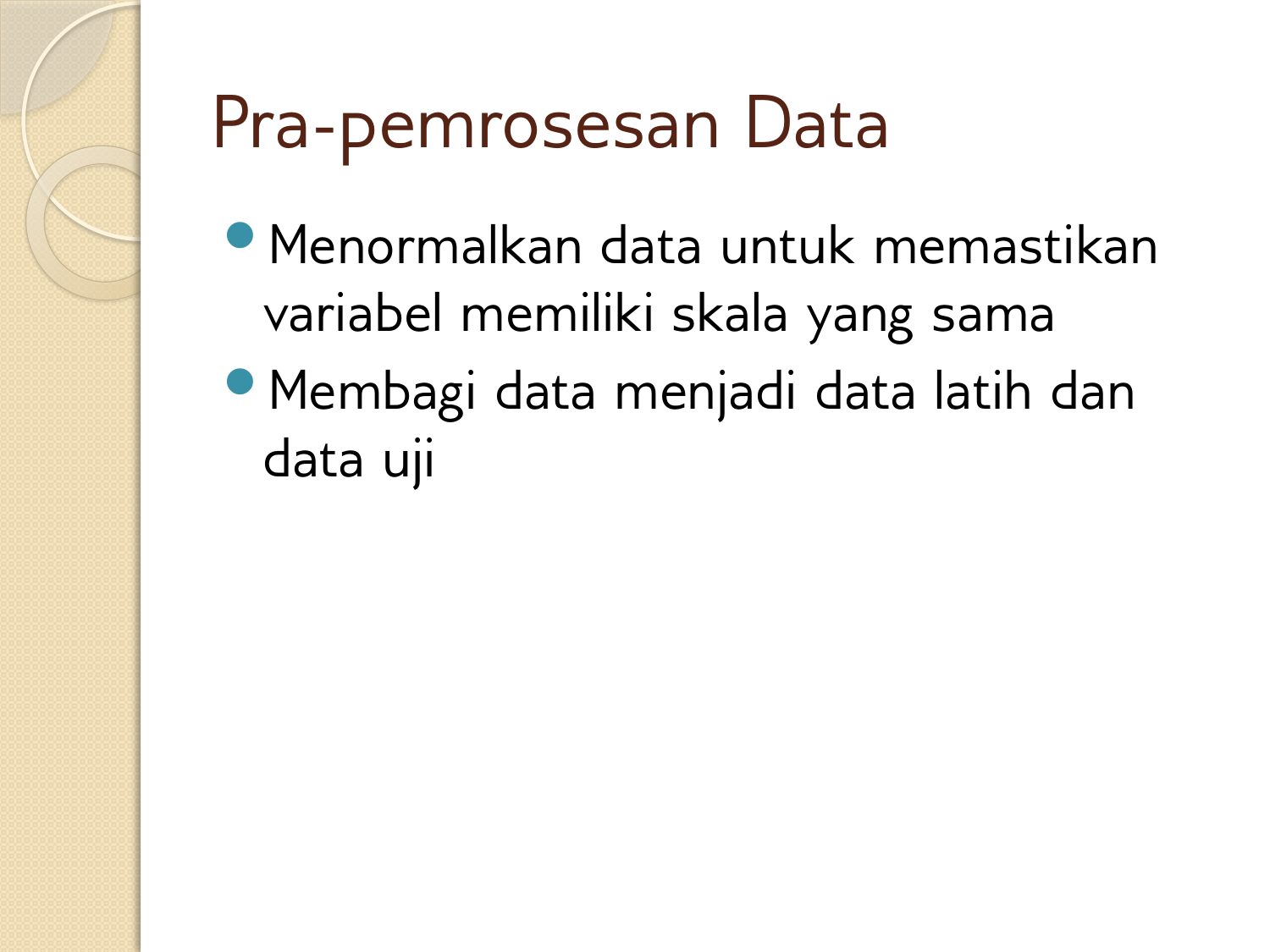

# Pra-pemrosesan Data
Menormalkan data untuk memastikan variabel memiliki skala yang sama
Membagi data menjadi data latih dan data uji